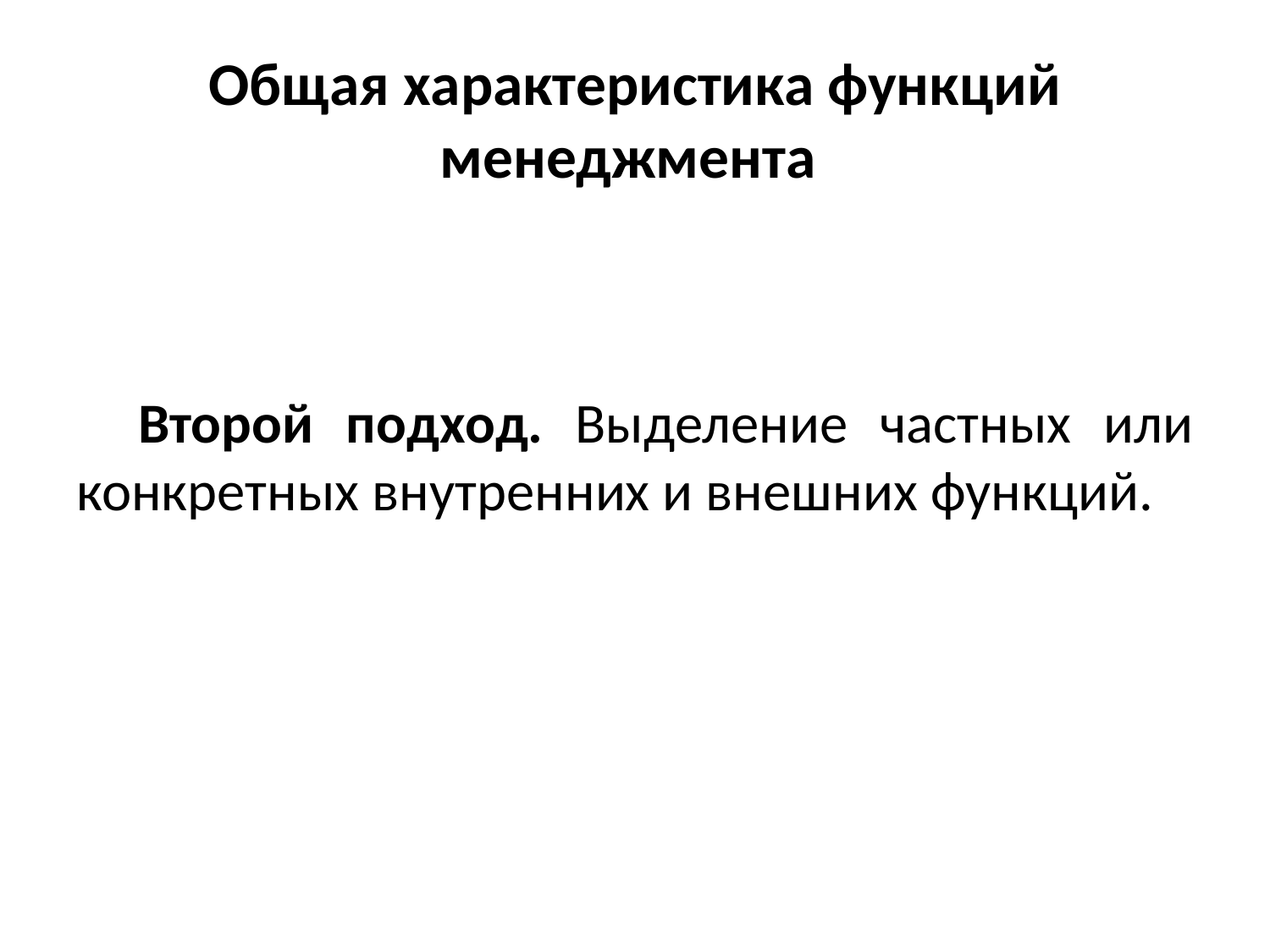

# Общая характеристика функций менеджмента

Второй подход. Выделение частных или конкретных внутренних и внешних функций.